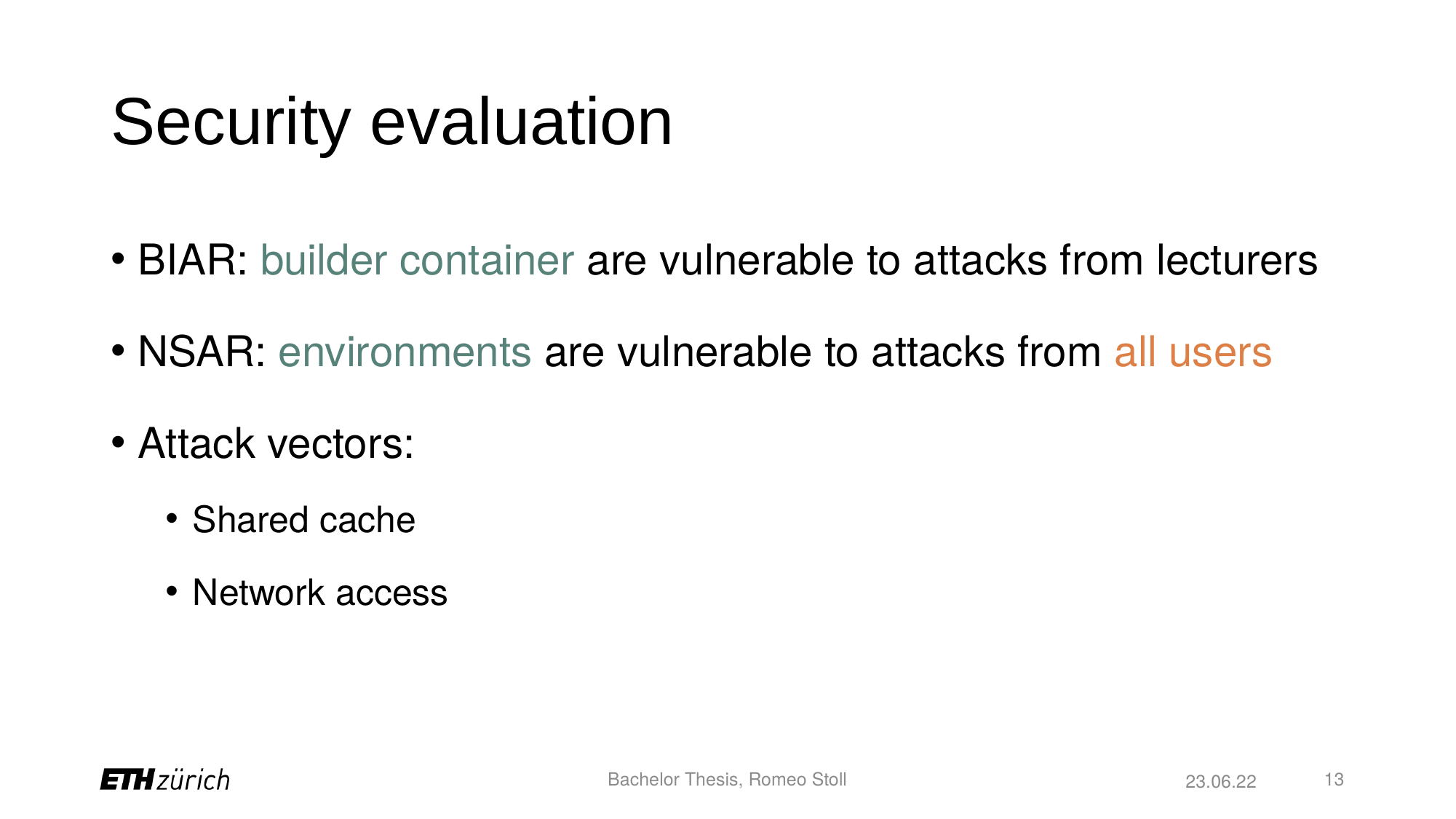

# Security evaluation
BIAR: builder container are vulnerable to attacks from lecturers
NSAR: environments are vulnerable to attacks from all users
Attack vectors:
Shared cache
Network access

Bachelor Thesis, Romeo Stoll
23.06.22
13